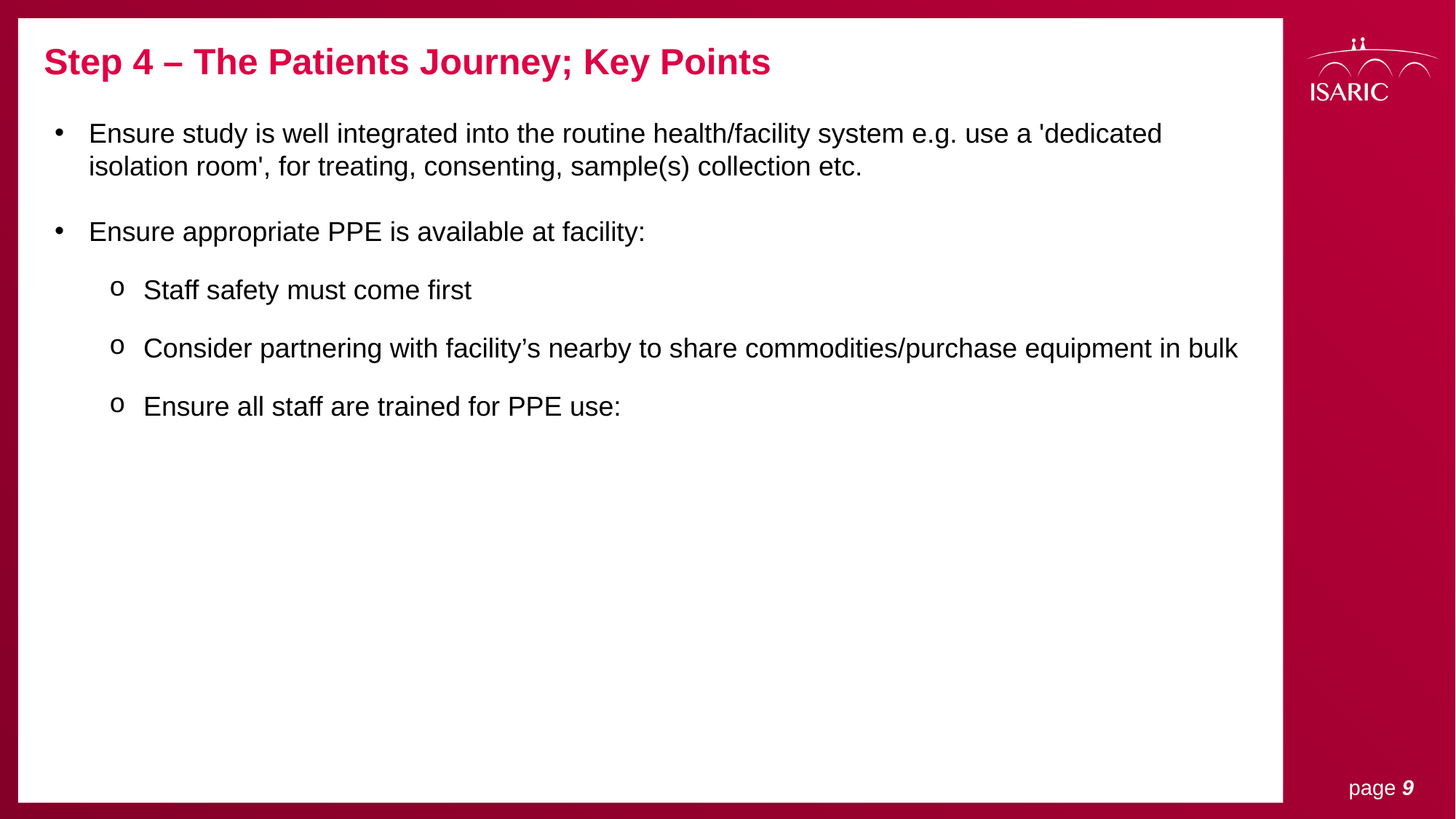

Step 4 – The Patients Journey; Key Points
Ensure study is well integrated into the routine health/facility system e.g. use a 'dedicated isolation room', for treating, consenting, sample(s) collection etc.

Ensure appropriate PPE is available at facility:

Staff safety must come first

Consider partnering with facility’s nearby to share commodities/purchase equipment in bulk

Ensure all staff are trained for PPE use:

page 9